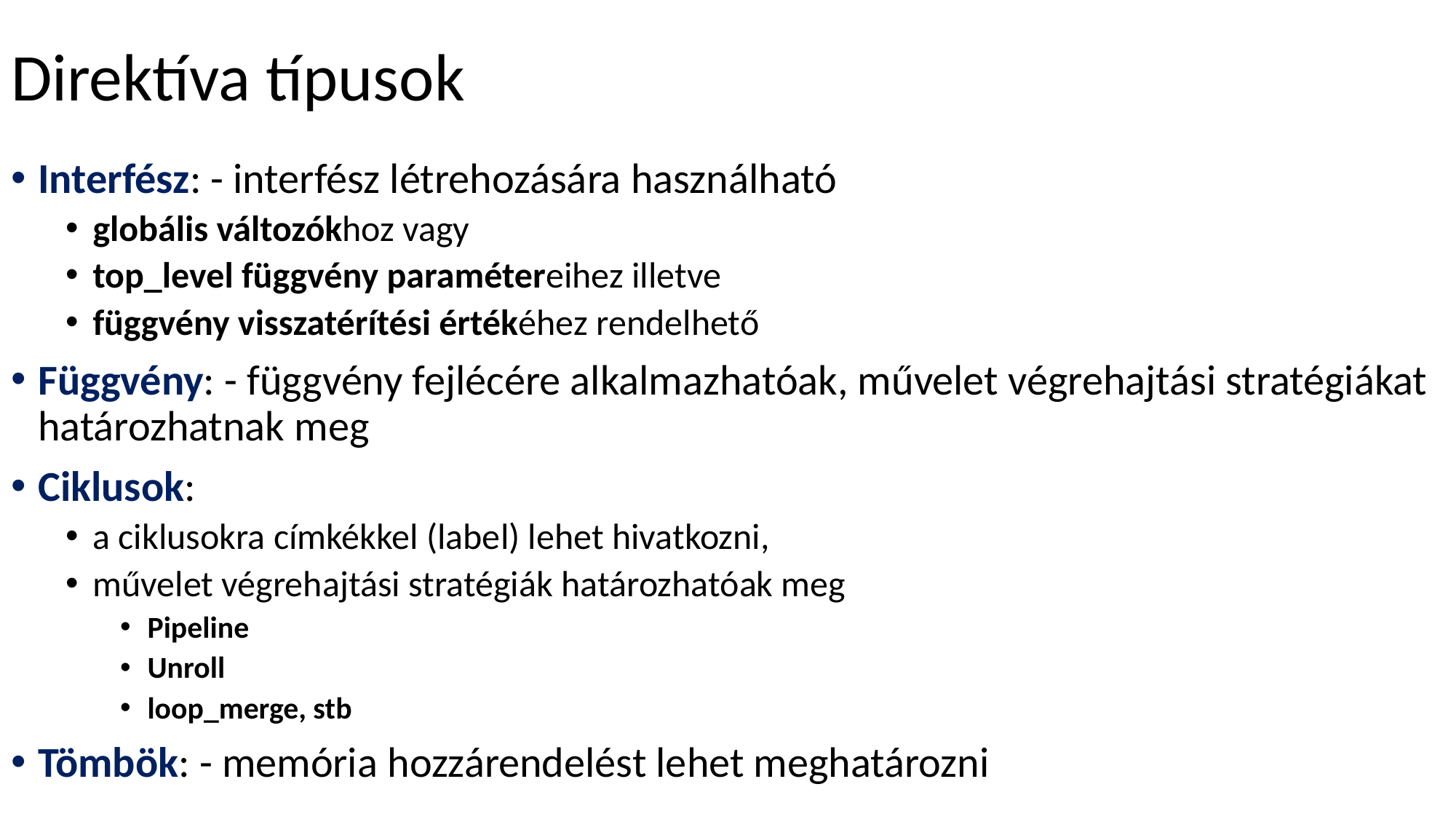

# Direktíva típusok
Interfész: - interfész létrehozására használható
globális változókhoz vagy
top_level függvény paramétereihez illetve
függvény visszatérítési értékéhez rendelhető
Függvény: - függvény fejlécére alkalmazhatóak, művelet végrehajtási stratégiákat határozhatnak meg
Ciklusok:
a ciklusokra címkékkel (label) lehet hivatkozni,
művelet végrehajtási stratégiák határozhatóak meg
Pipeline
Unroll
loop_merge, stb
Tömbök: - memória hozzárendelést lehet meghatározni